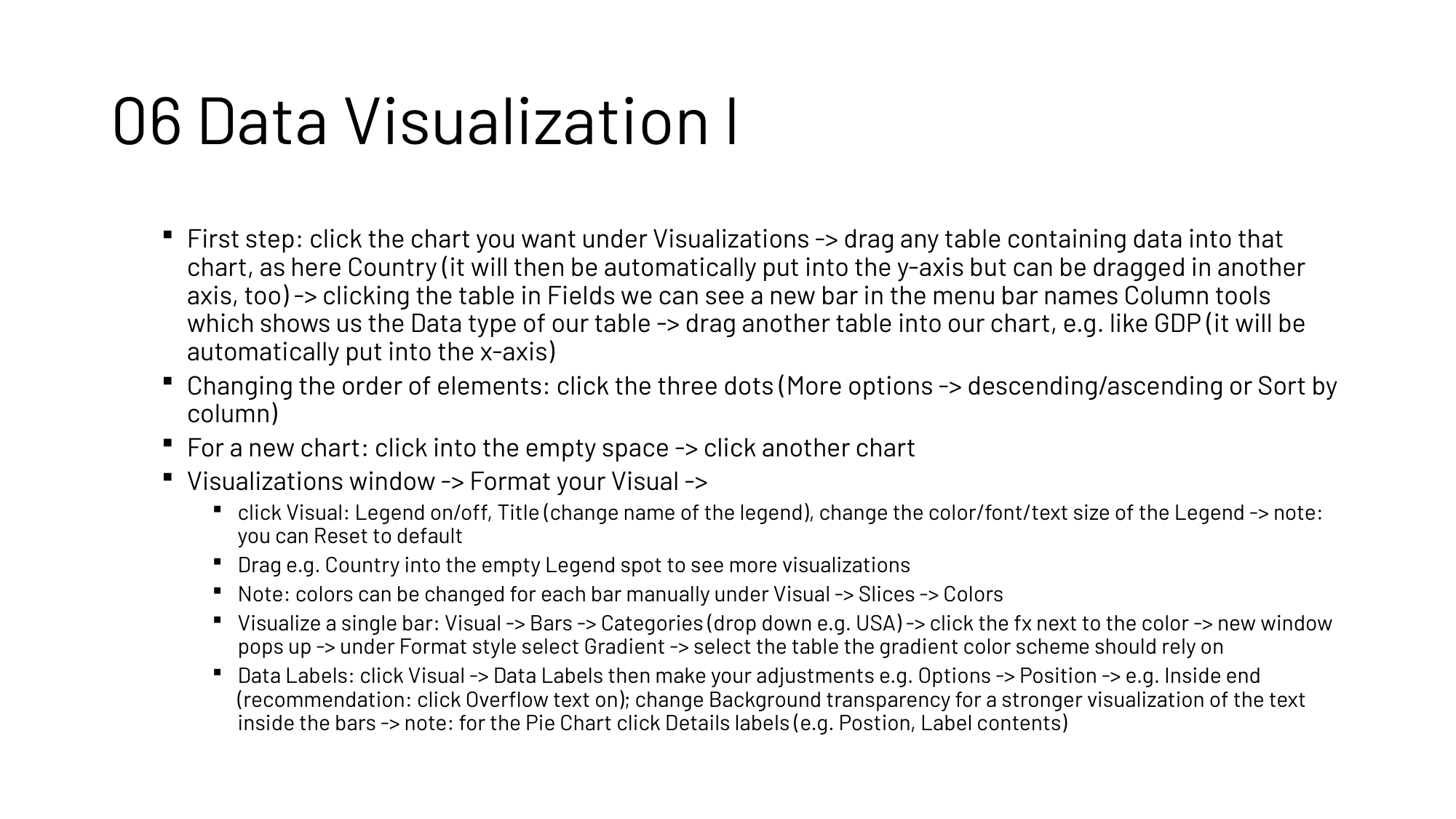

# 06 Data Visualization I
First step: click the chart you want under Visualizations -> drag any table containing data into that chart, as here Country (it will then be automatically put into the y-axis but can be dragged in another axis, too) -> clicking the table in Fields we can see a new bar in the menu bar names Column tools which shows us the Data type of our table -> drag another table into our chart, e.g. like GDP (it will be automatically put into the x-axis)
Changing the order of elements: click the three dots (More options -> descending/ascending or Sort by column)
For a new chart: click into the empty space -> click another chart
Visualizations window -> Format your Visual ->
click Visual: Legend on/off, Title (change name of the legend), change the color/font/text size of the Legend -> note: you can Reset to default
Drag e.g. Country into the empty Legend spot to see more visualizations
Note: colors can be changed for each bar manually under Visual -> Slices -> Colors
Visualize a single bar: Visual -> Bars -> Categories (drop down e.g. USA) -> click the fx next to the color -> new window pops up -> under Format style select Gradient -> select the table the gradient color scheme should rely on
Data Labels: click Visual -> Data Labels then make your adjustments e.g. Options -> Position -> e.g. Inside end (recommendation: click Overflow text on); change Background transparency for a stronger visualization of the text inside the bars -> note: for the Pie Chart click Details labels (e.g. Postion, Label contents)